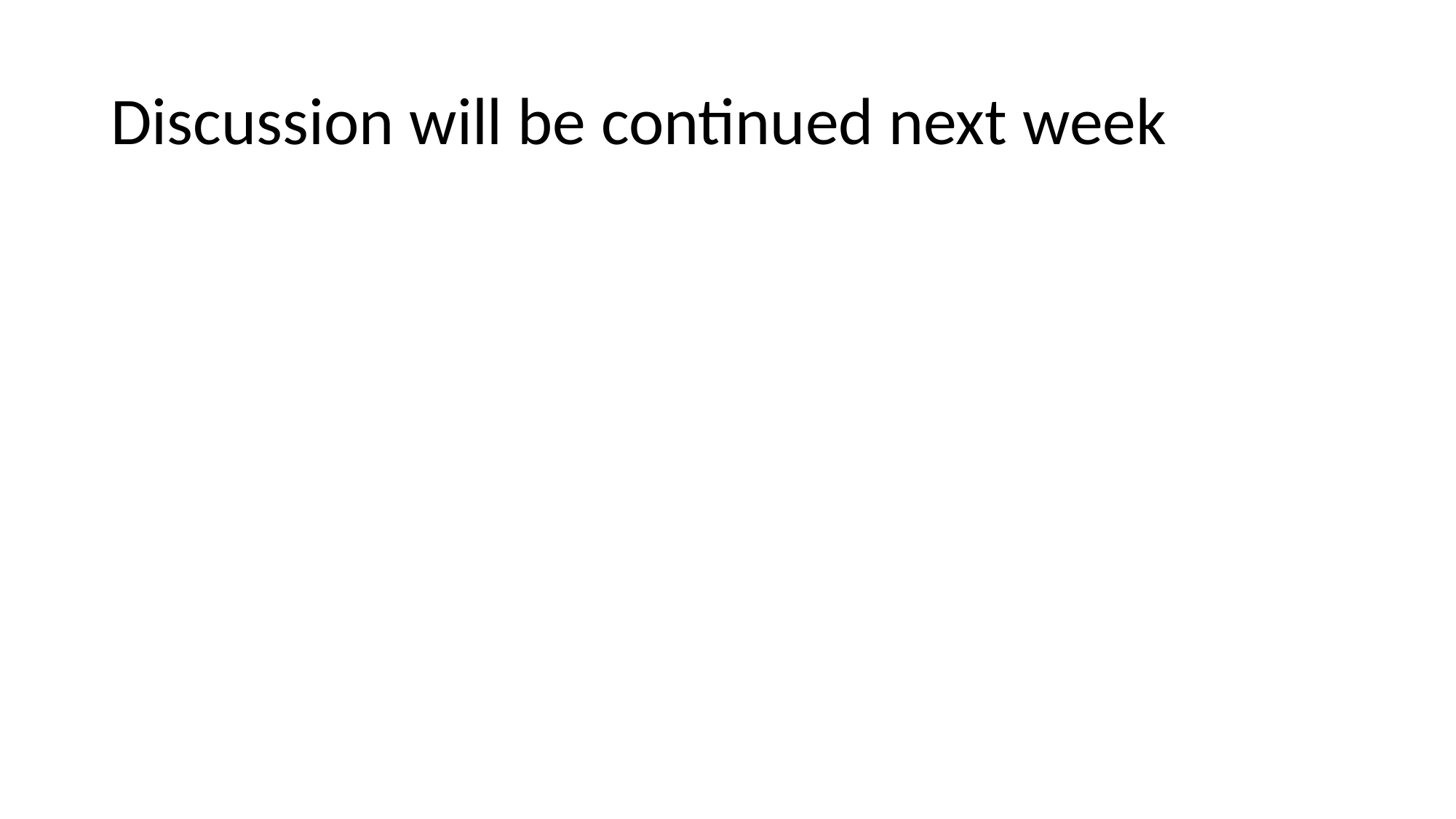

# Discussion will be continued next week